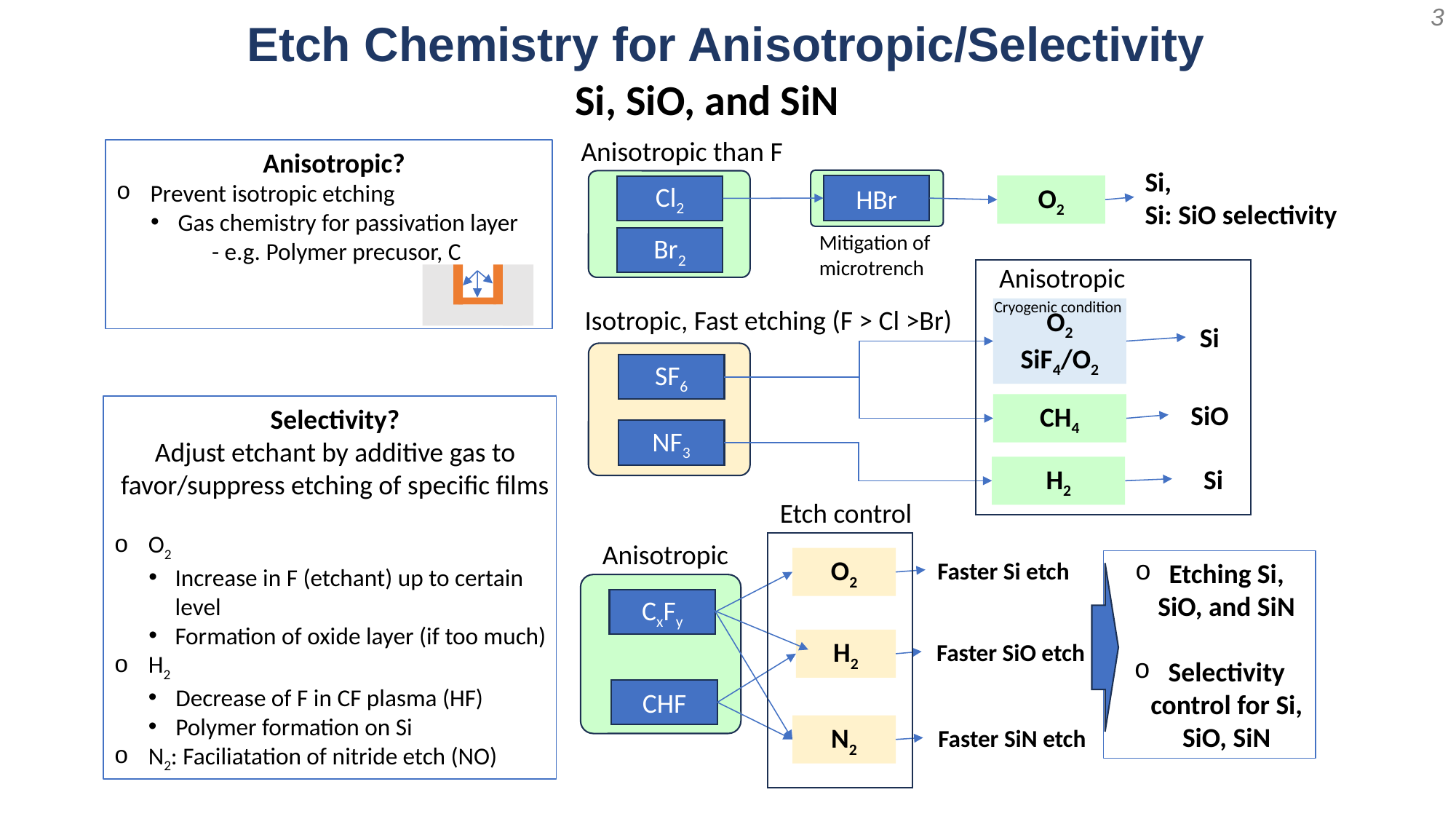

3
# Etch Chemistry for Anisotropic/Selectivity
Si, SiO, and SiN
Anisotropic than F
Anisotropic?
Prevent isotropic etching
Gas chemistry for passivation layer
- e.g. Polymer precusor, C

Si,
Si: SiO selectivity

O2
HBr
Cl2
Mitigation of microtrench
Br2
Anisotropic

Cryogenic condition
Isotropic, Fast etching (F > Cl >Br)
O2
SiF4/O2
Si

SF6
SiO
CH4
Selectivity?
Adjust etchant by additive gas to favor/suppress etching of specific films

O2
Increase in F (etchant) up to certain level
Formation of oxide layer (if too much)
H2
Decrease of F in CF plasma (HF)
Polymer formation on Si
N2: Faciliatation of nitride etch (NO)
NF3
H2
Si
Etch control
Anisotropic

O2
Faster Si etch
Etching Si, SiO, and SiN

Selectivity control for Si, SiO, SiN

CxFy
H2
Faster SiO etch
CHF
N2
Faster SiN etch